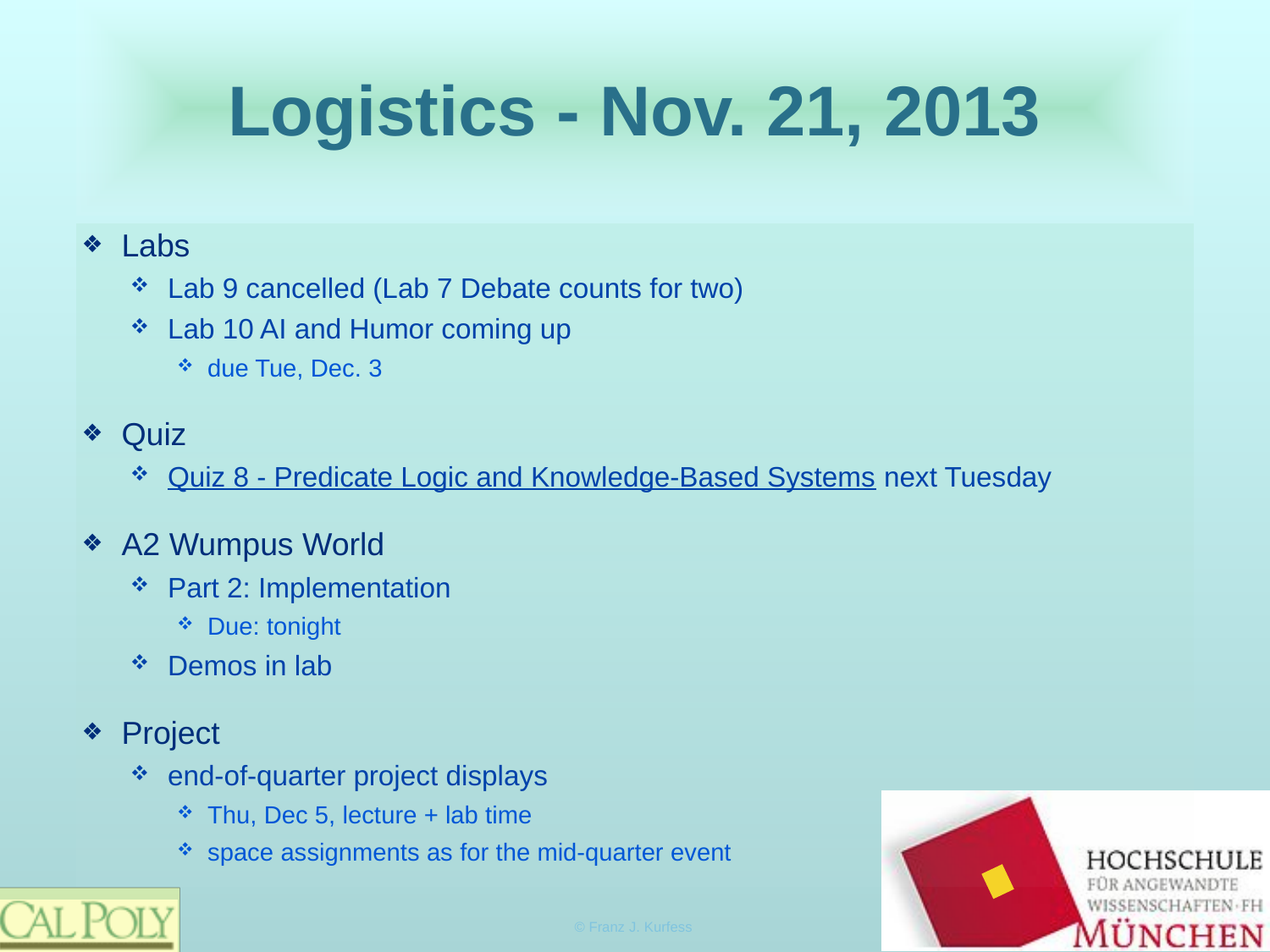

# Logistics - Nov. 21, 2013
Labs
Lab 9 cancelled (Lab 7 Debate counts for two)
Lab 10 AI and Humor coming up
due Tue, Dec. 3
Quiz
Quiz 8 - Predicate Logic and Knowledge-Based Systems next Tuesday
A2 Wumpus World
Part 2: Implementation
Due: tonight
Demos in lab
Project
end-of-quarter project displays
Thu, Dec 5, lecture + lab time
space assignments as for the mid-quarter event
8